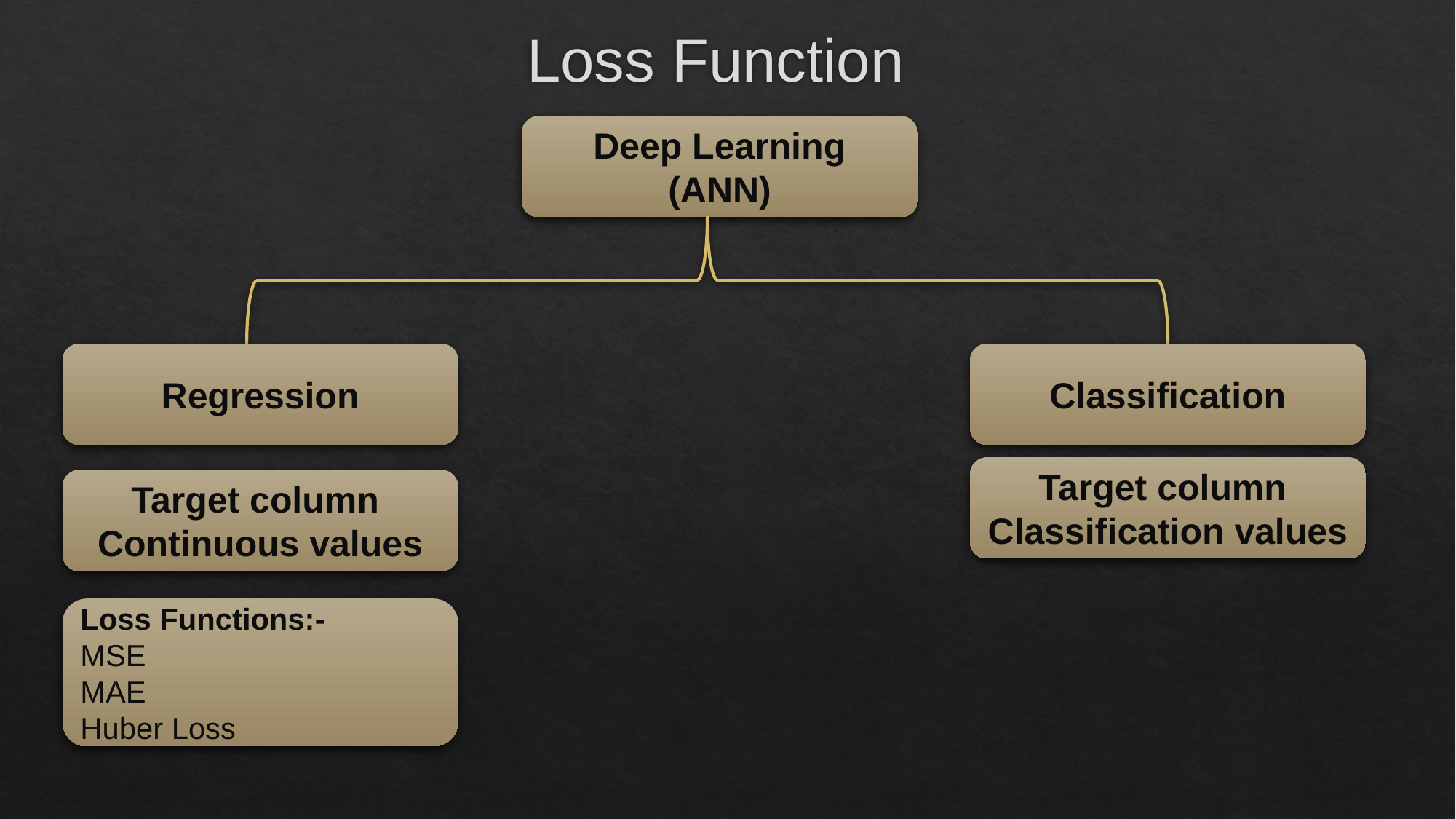

# Loss Function

Deep Learning (ANN)
Regression
Classification
Target column
Classification values
Target column
Continuous values
Loss Functions:-
MSE
MAE
Huber Loss